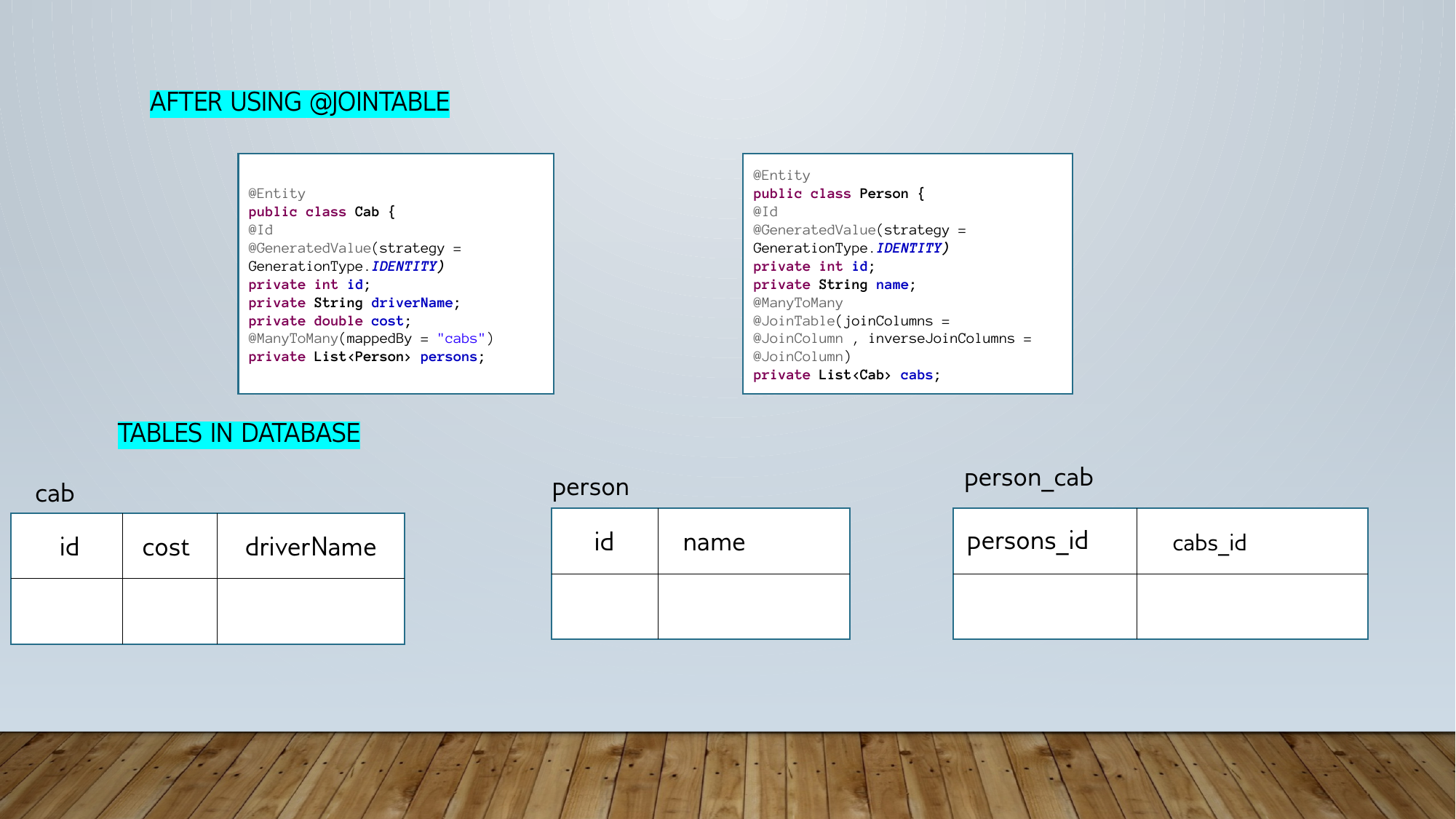

AFTER USING @JOINTABLE
@Entity
public class Cab {
@Id
@GeneratedValue(strategy = GenerationType.IDENTITY)
private int id;
private String driverName;
private double cost;
@ManyToMany(mappedBy = "cabs")
private List<Person> persons;
@Entity
public class Person {
@Id
@GeneratedValue(strategy = GenerationType.IDENTITY)
private int id;
private String name;
@ManyToMany
@JoinTable(joinColumns = @JoinColumn , inverseJoinColumns = @JoinColumn)
private List<Cab> cabs;
TABLES IN DATABASE
person_cab
person
cab
issssid
issssid
issssid
persons_id
id
name
cabs_id
id
cost
driverName